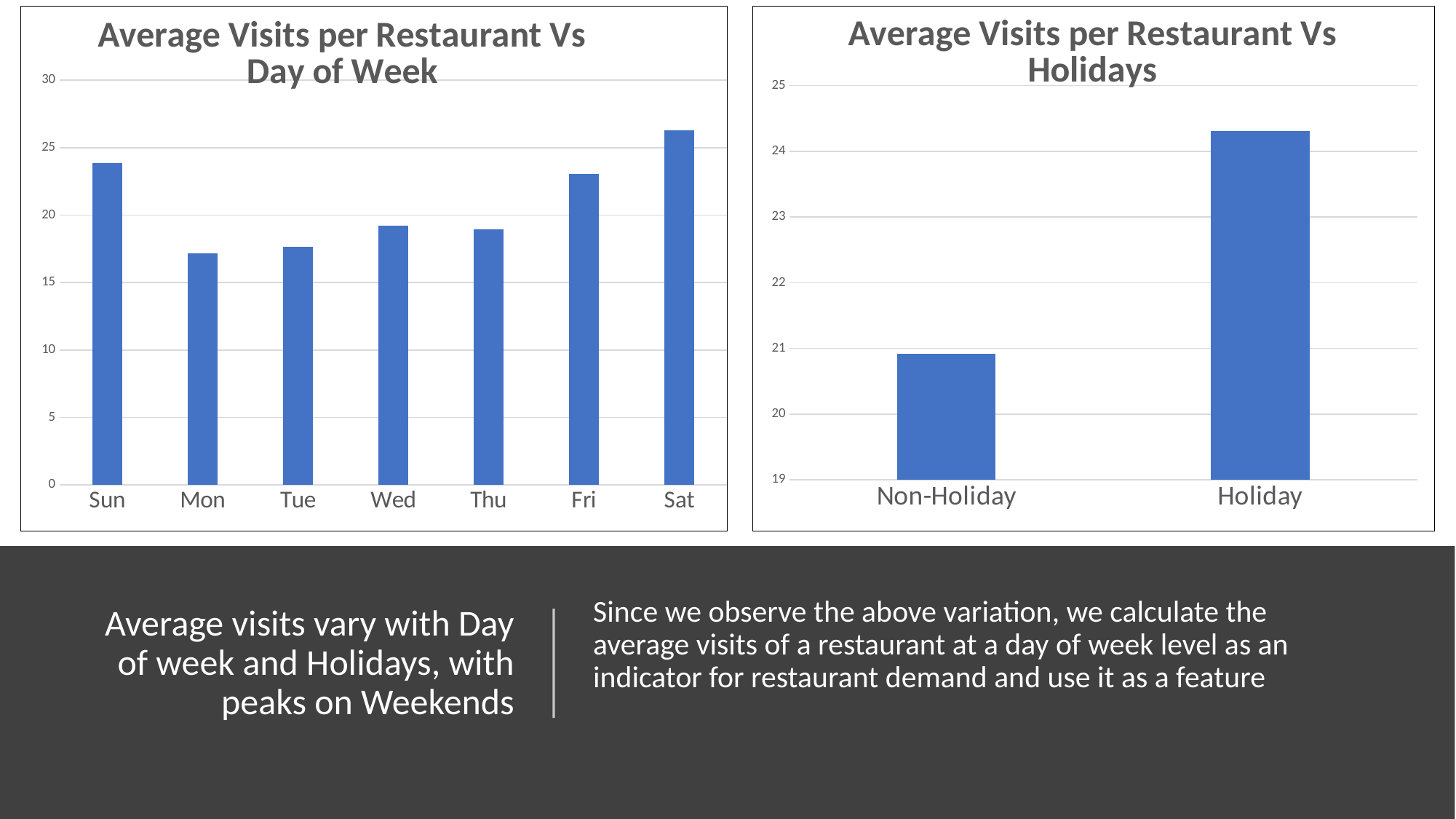

### Chart: Average Visits per Restaurant Vs Holidays

| Category |  |
|---|---|
| Non-Holiday | 20.92 |
| Holiday | 24.31 |

### Chart: Average Visits per Restaurant Vs Day of Week

| Category | Avg |
|---|---|
| Sun | 23.8733620086038 |
| Mon | 17.17700902720753 |
| Tue | 17.67213660974612 |
| Wed | 19.2301214310937 |
| Thu | 18.92270238972501 |
| Fri | 23.07273673515284 |
| Sat | 26.31368753502463 |
Since we observe the above variation, we calculate the average visits of a restaurant at a day of week level as an indicator for restaurant demand and use it as a feature
# Average visits vary with Day of week and Holidays, with peaks on Weekends